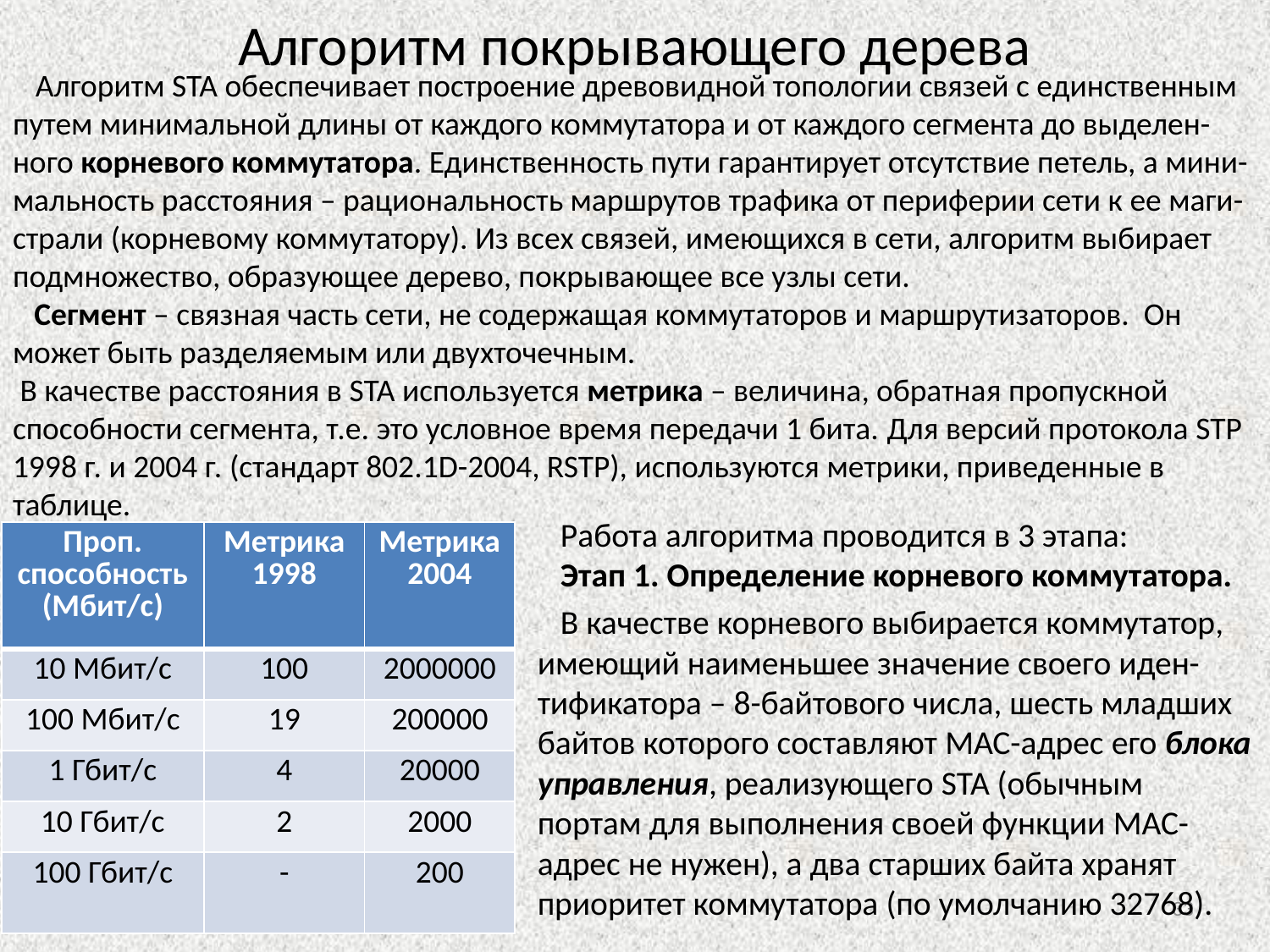

# Алгоритм покрывающего дерева
   Алгоритм STA обеспечивает построение древовидной топологии связей с единственным путем минимальной длины от каждого коммутатора и от каждого сегмента до выделен-ного корневого коммутатора. Единственность пути гарантирует отсутствие петель, а мини-мальность расстояния – рациональность маршрутов трафика от периферии сети к ее маги-страли (корневому коммутатору). Из всех связей, имеющихся в сети, алгоритм выбирает подмножество, образующее дерево, покрывающее все узлы сети.
   Сегмент – связная часть сети, не содержащая коммутаторов и маршрутизаторов.  Он может быть разделяемым или двухточечным.
 В качестве расстояния в STA используется метрика – величина, обратная пропускной способности сегмента, т.е. это условное время передачи 1 бита. Для версий протокола STP 1998 г. и 2004 г. (стандарт 802.1D-2004, RSTP), используются метрики, приведенные в таблице.

   Работа алгоритма проводится в 3 этапа:
   Этап 1. Определение корневого коммутатора.
   В качестве корневого выбирается коммутатор, имеющий наименьшее значение своего иден-тификатора – 8-байтового числа, шесть младших байтов которого составляют MAC-адрес его блока управления, реализующего STA (обычным портам для выполнения своей функции MAC-адрес не нужен), а два старших байта хранят приоритет коммутатора (по умолчанию 32768).
| Проп. способность (Мбит/с) | Метрика 1998 | Метрика 2004 |
| --- | --- | --- |
| 10 Мбит/с | 100 | 2000000 |
| 100 Мбит/с | 19 | 200000 |
| 1 Гбит/с | 4 | 20000 |
| 10 Гбит/с | 2 | 2000 |
| 100 Гбит/с | - | 200 |
33